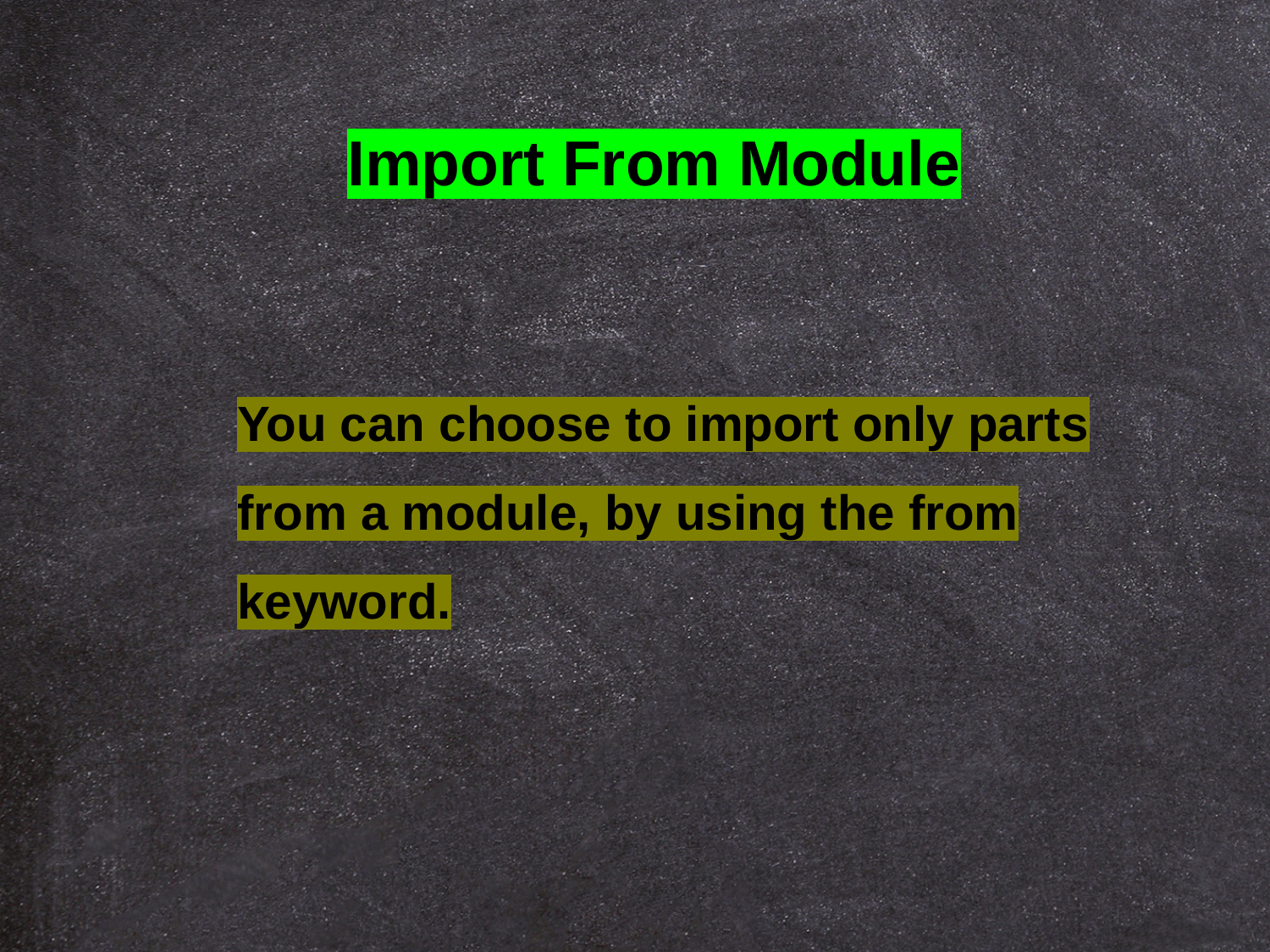

Import From Module

You can choose to import only parts from a module, by using the from keyword.